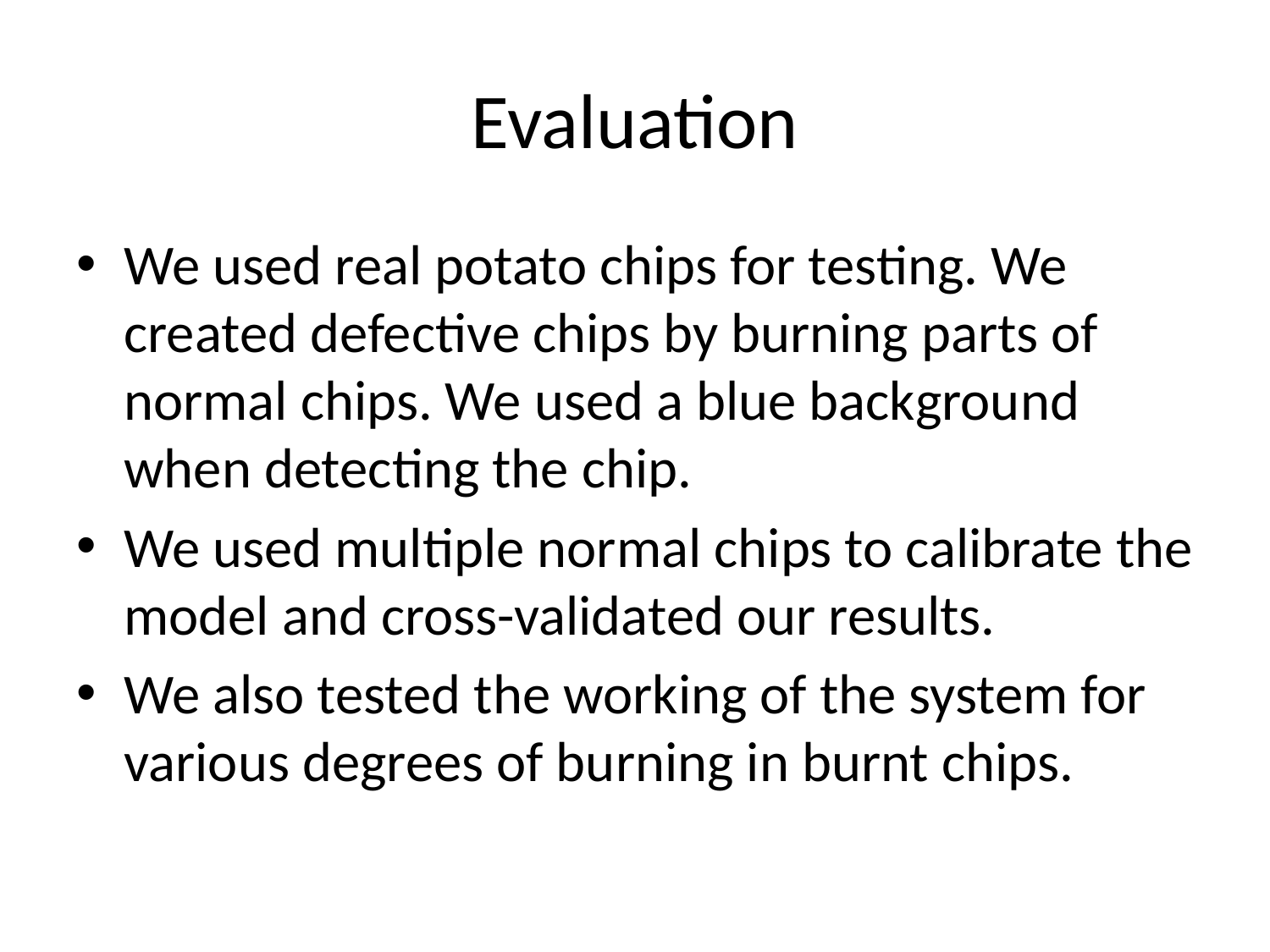

# Evaluation
We used real potato chips for testing. We created defective chips by burning parts of normal chips. We used a blue background when detecting the chip.
We used multiple normal chips to calibrate the model and cross-validated our results.
We also tested the working of the system for various degrees of burning in burnt chips.